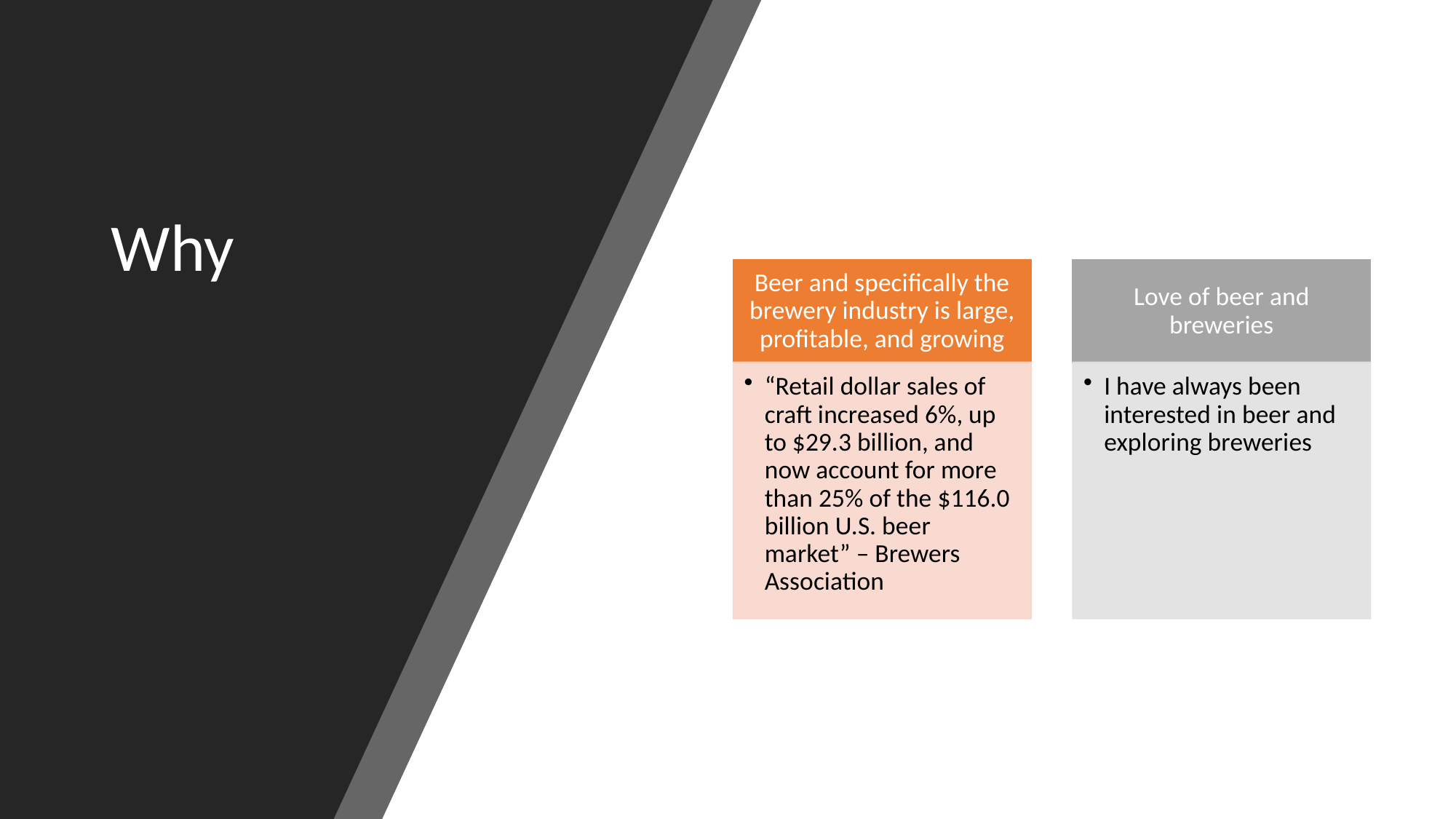

# Why
Beer and specifically the brewery industry is large, profitable, and growing
“Retail dollar sales of craft increased 6%, up to $29.3 billion, and now account for more than 25% of the $116.0 billion U.S. beer market” – Brewers Association
Love of beer and breweries
I have always been interested in beer and exploring breweries